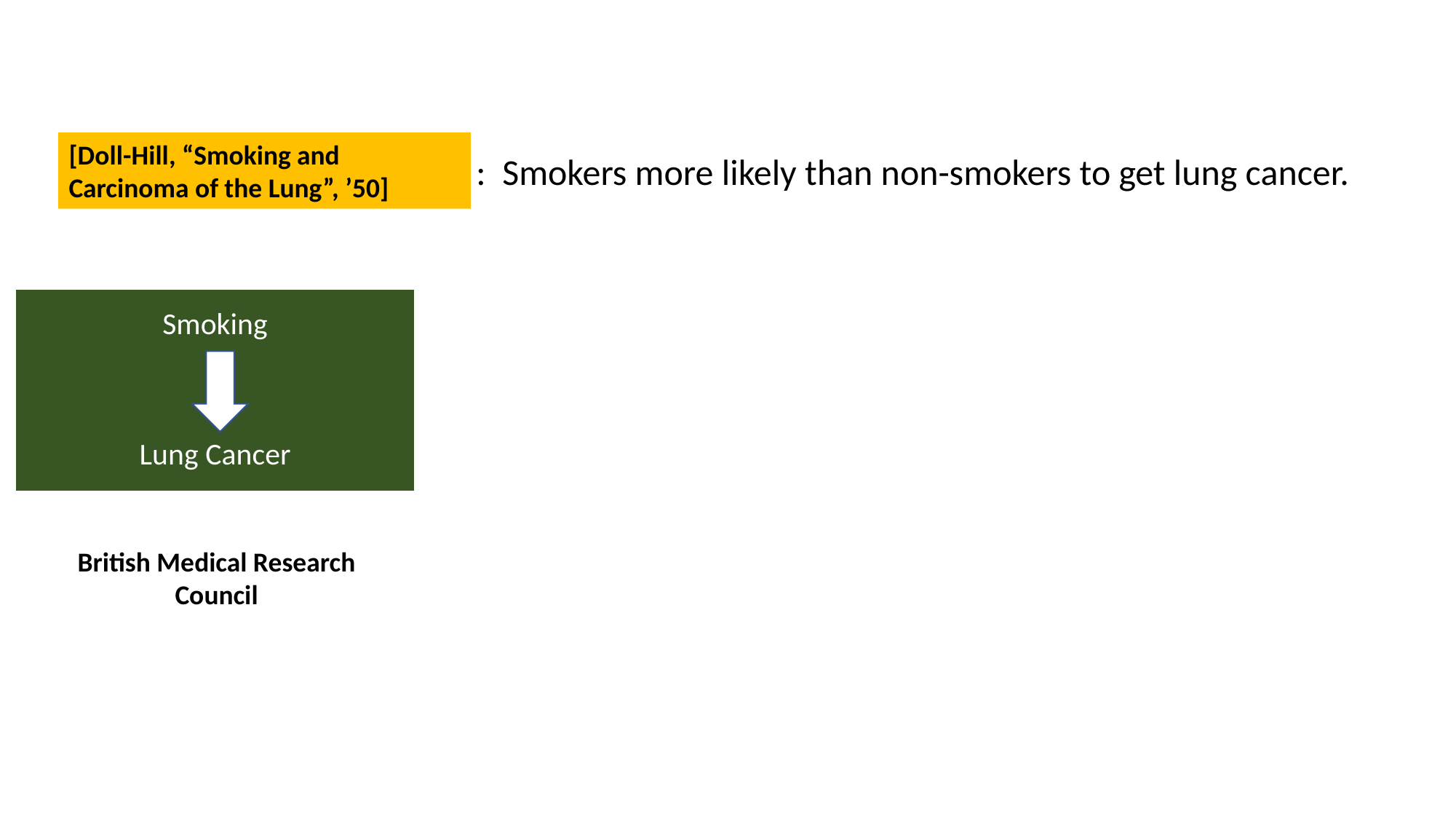

[Doll-Hill, “Smoking and Carcinoma of the Lung”, ’50]
Smoking

Lung Cancer

                                           :  Smokers more likely than non-smokers to get lung cancer.

British Medical Research Council